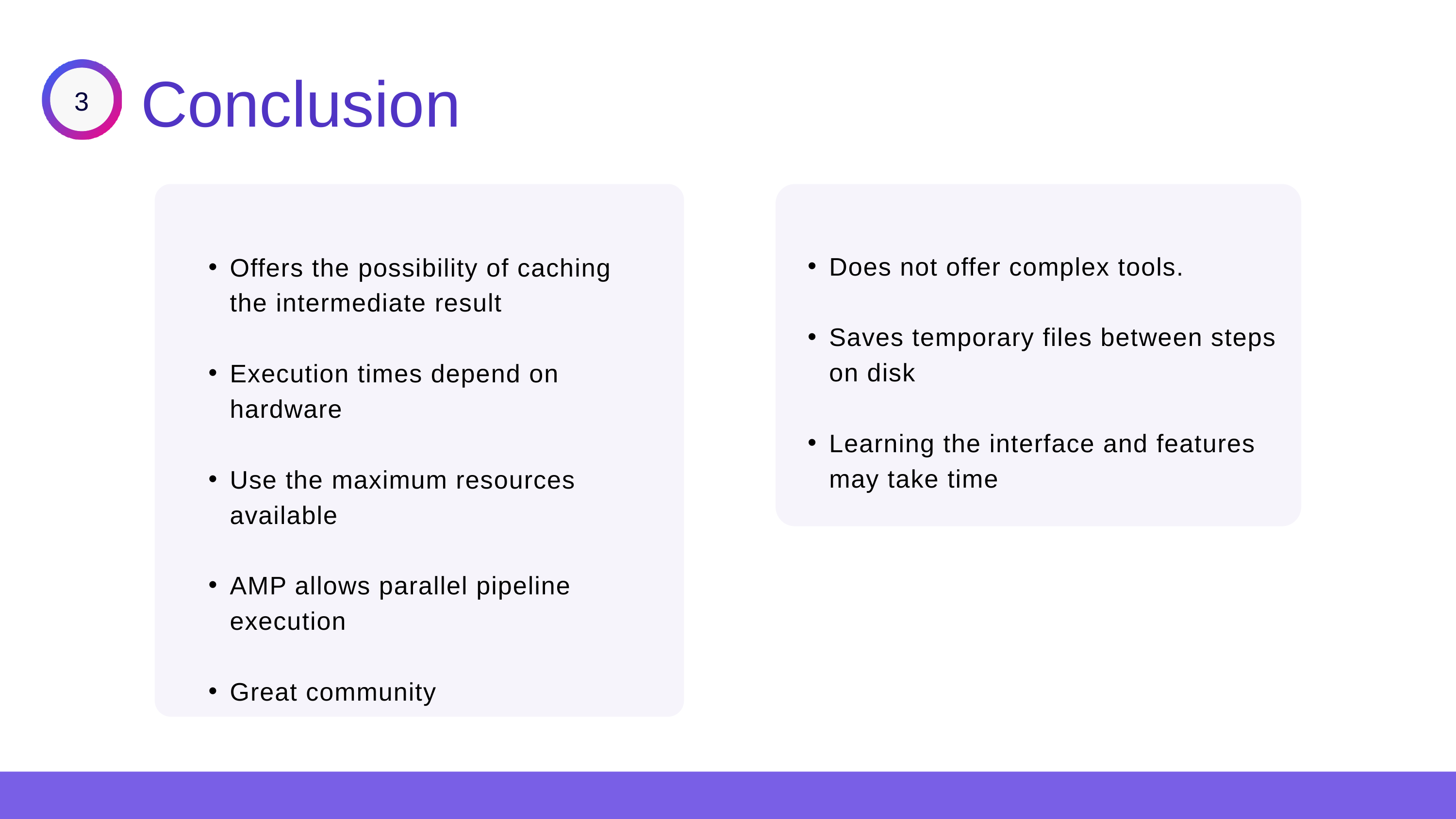

Conclusion

3

Does not offer complex tools.

Saves temporary files between steps on disk

Learning the interface and features may take time
Offers the possibility of caching the intermediate result

Execution times depend on hardware

Use the maximum resources available

AMP allows parallel pipeline execution

Great community